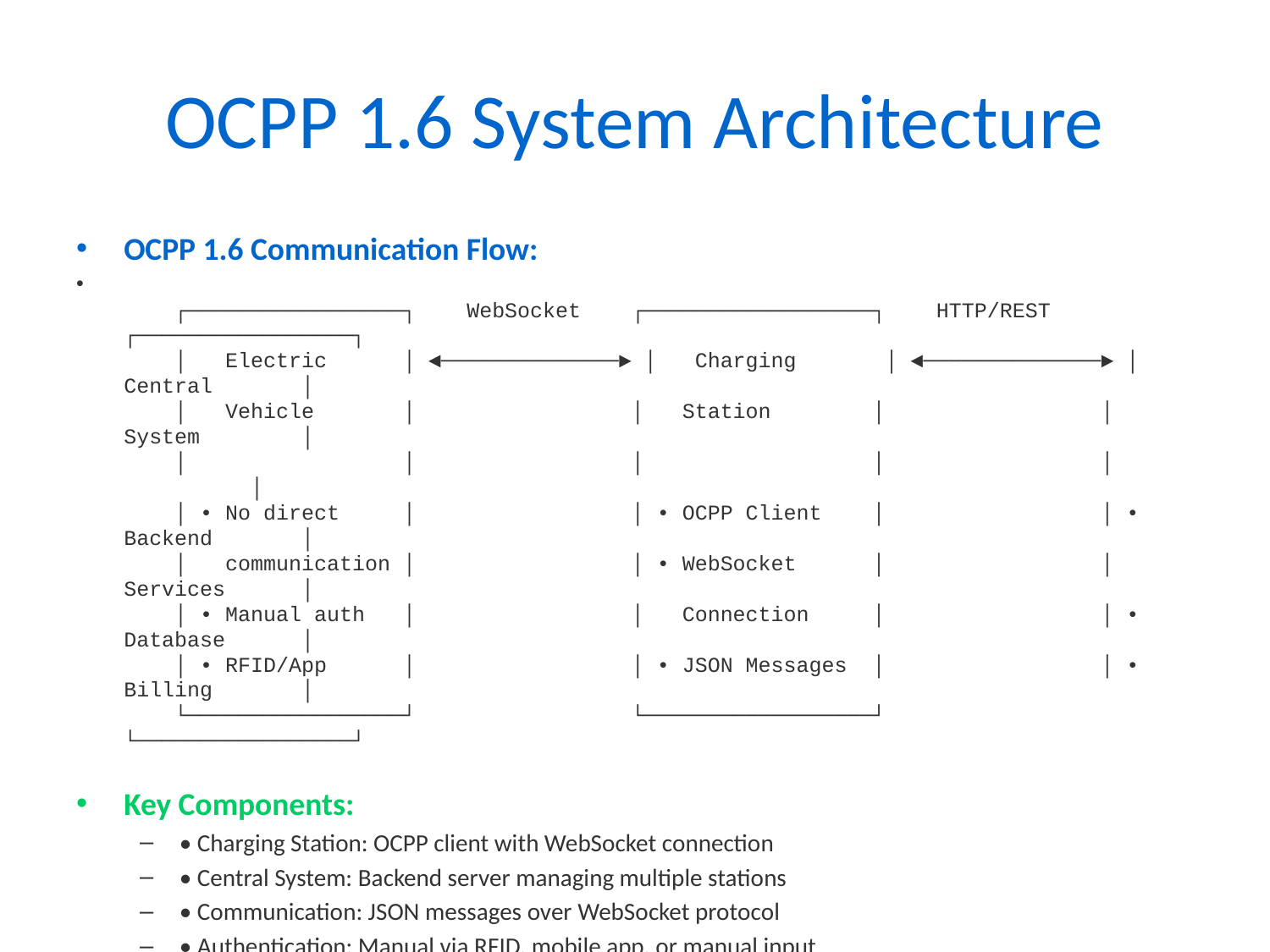

# OCPP 1.6 System Architecture
OCPP 1.6 Communication Flow:
    ┌─────────────────┐    WebSocket    ┌──────────────────┐    HTTP/REST    ┌─────────────────┐
    │   Electric      │ ◄──────────────► │   Charging       │ ◄──────────────► │   Central       │
    │   Vehicle       │                 │   Station        │                 │   System        │
    │                 │                 │                  │                 │                 │
    │ • No direct     │                 │ • OCPP Client    │                 │ • Backend       │
    │   communication │                 │ • WebSocket      │                 │   Services      │
    │ • Manual auth   │                 │   Connection     │                 │ • Database      │
    │ • RFID/App      │                 │ • JSON Messages  │                 │ • Billing       │
    └─────────────────┘                 └──────────────────┘                 └─────────────────┘
Key Components:
• Charging Station: OCPP client with WebSocket connection
• Central System: Backend server managing multiple stations
• Communication: JSON messages over WebSocket protocol
• Authentication: Manual via RFID, mobile app, or manual input